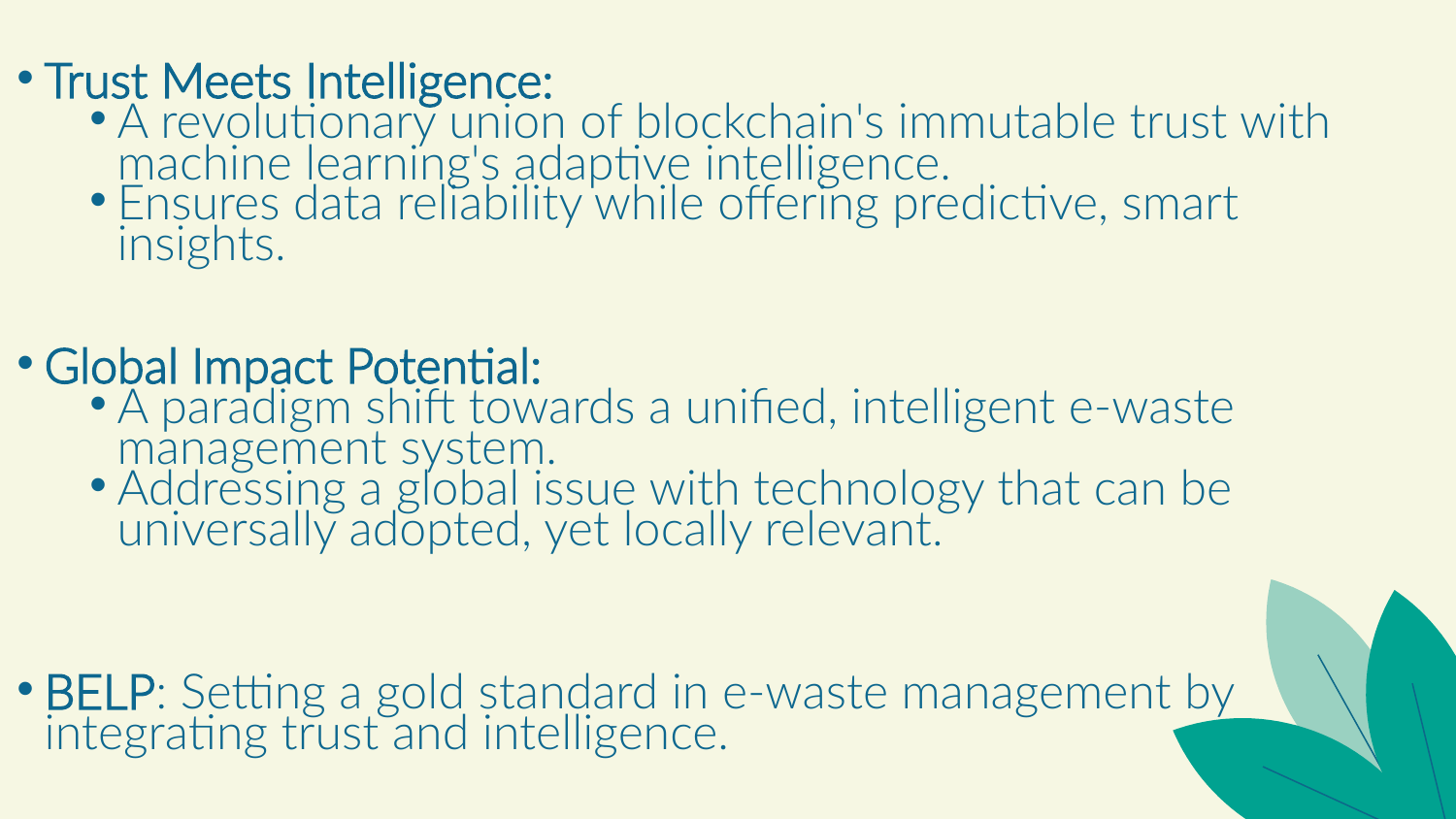

Trust Meets Intelligence:
A revolutionary union of blockchain's immutable trust with machine learning's adaptive intelligence.
Ensures data reliability while offering predictive, smart insights.

Global Impact Potential:
A paradigm shift towards a unified, intelligent e-waste management system.
Addressing a global issue with technology that can be universally adopted, yet locally relevant.

BELP: Setting a gold standard in e-waste management by integrating trust and intelligence.